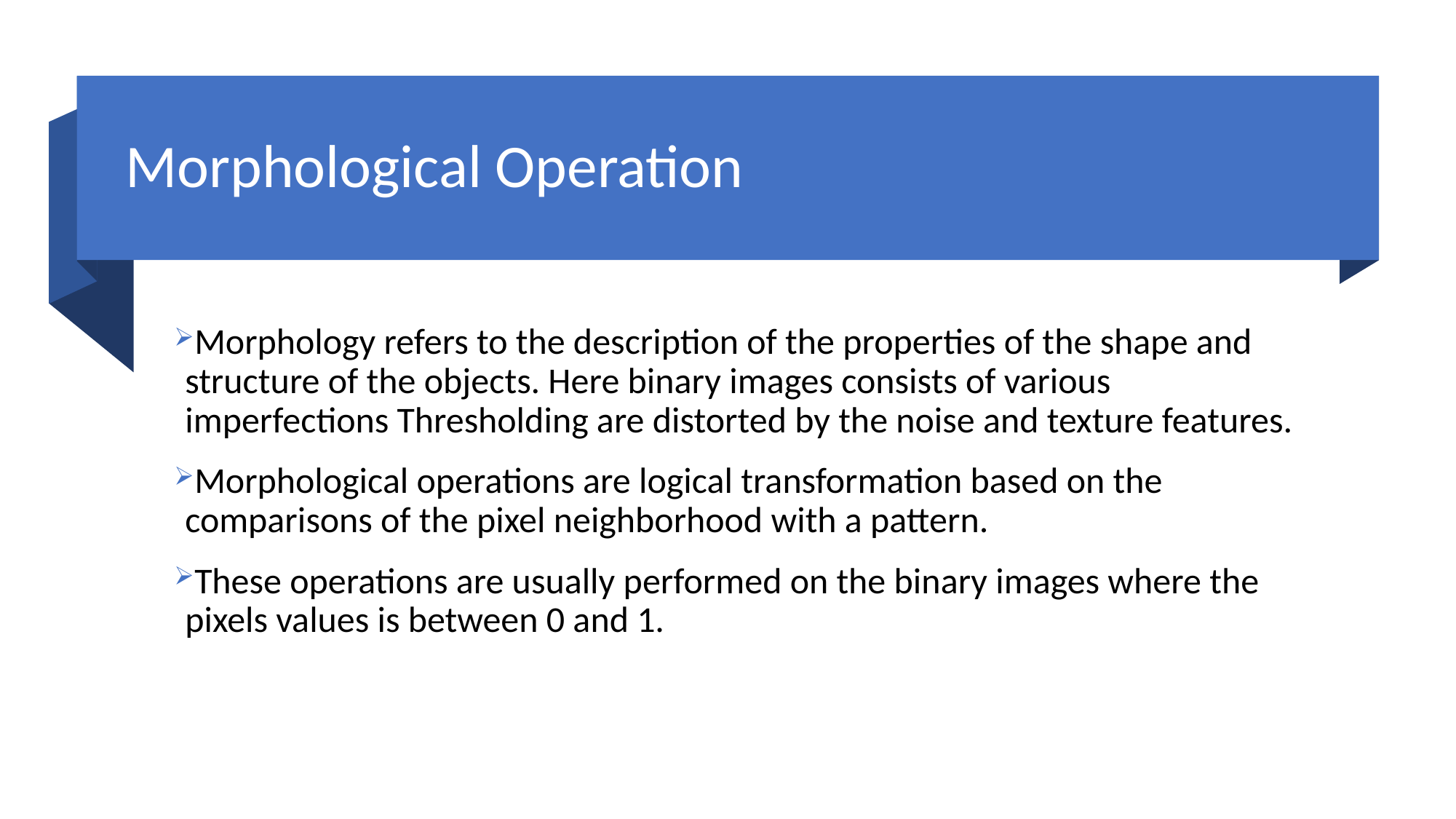

# Morphological Operation

Morphology refers to the description of the properties of the shape and structure of the objects. Here binary images consists of various imperfections Thresholding are distorted by the noise and texture features.
Morphological operations are logical transformation based on the    comparisons of the pixel neighborhood with a pattern.
These operations are usually performed on the binary images where the pixels values is between 0 and 1.